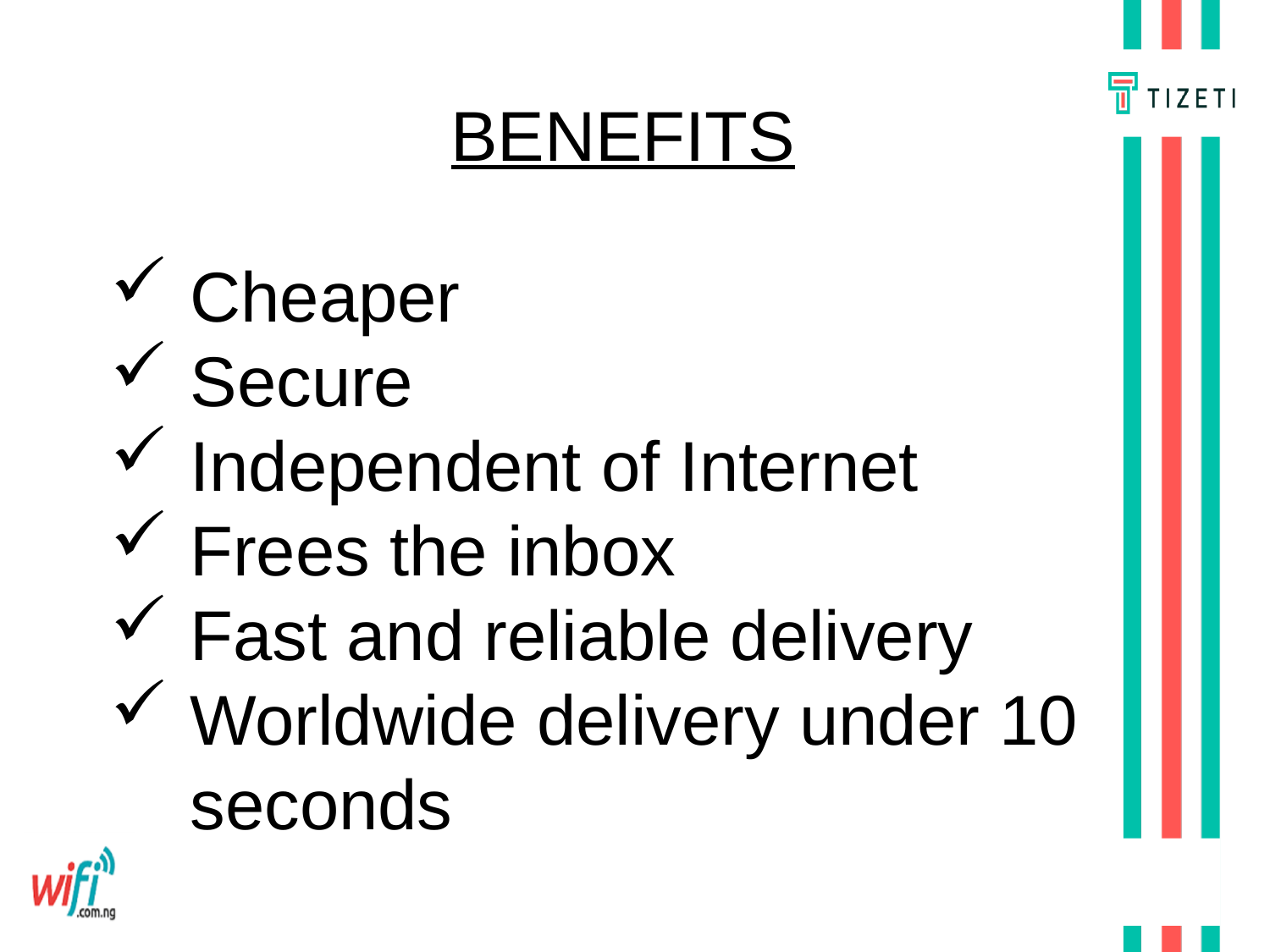

BENEFITS

Cheaper
Secure
Independent of Internet
Frees the inbox
Fast and reliable delivery
Worldwide delivery under 10 seconds